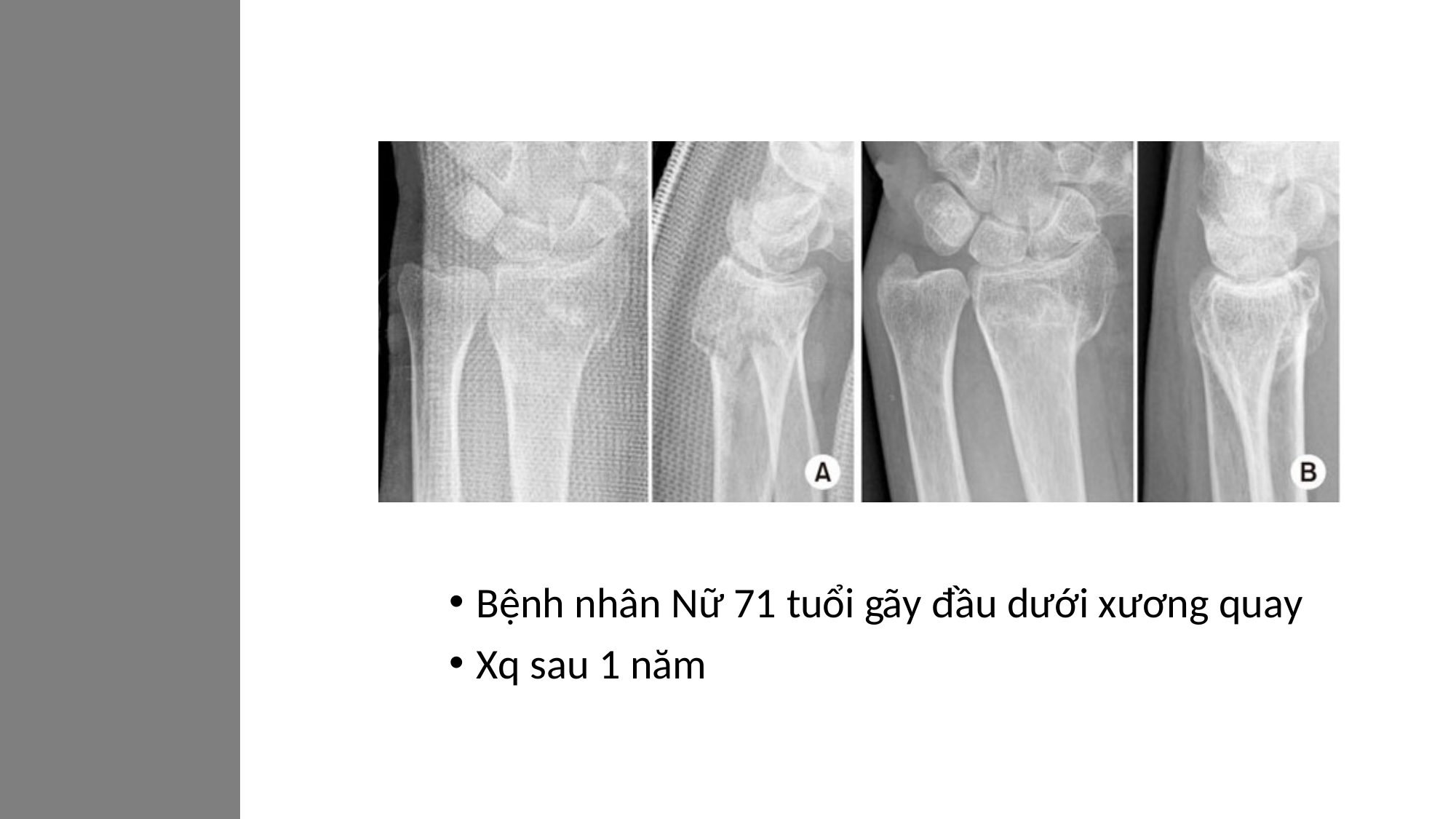

Bệnh nhân Nữ 71 tuổi gãy đầu dưới xương quay
Xq sau 1 năm